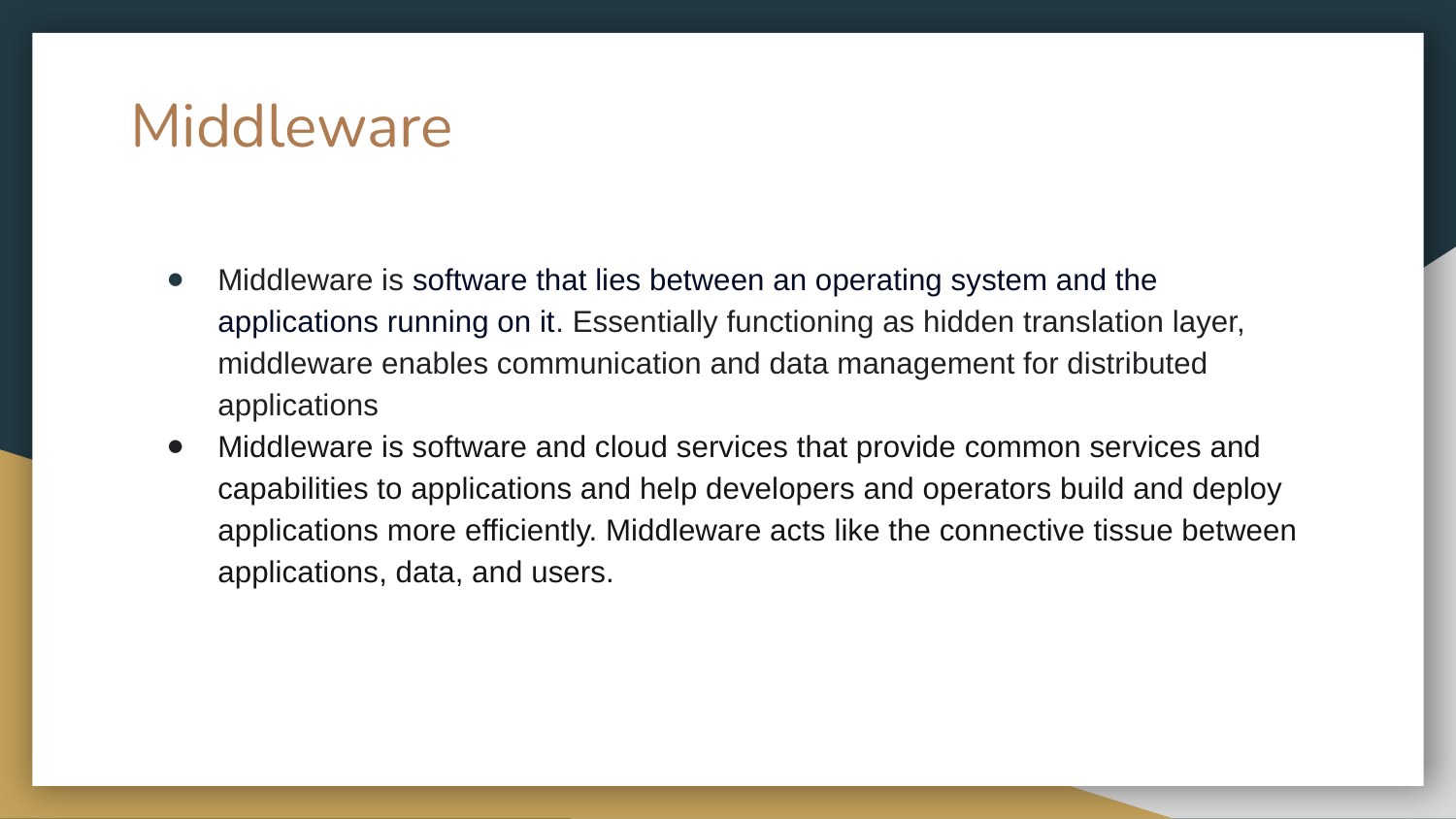

# Middleware
Middleware is software that lies between an operating system and the applications running on it. Essentially functioning as hidden translation layer, middleware enables communication and data management for distributed applications
Middleware is software and cloud services that provide common services and capabilities to applications and help developers and operators build and deploy applications more efficiently. Middleware acts like the connective tissue between applications, data, and users.